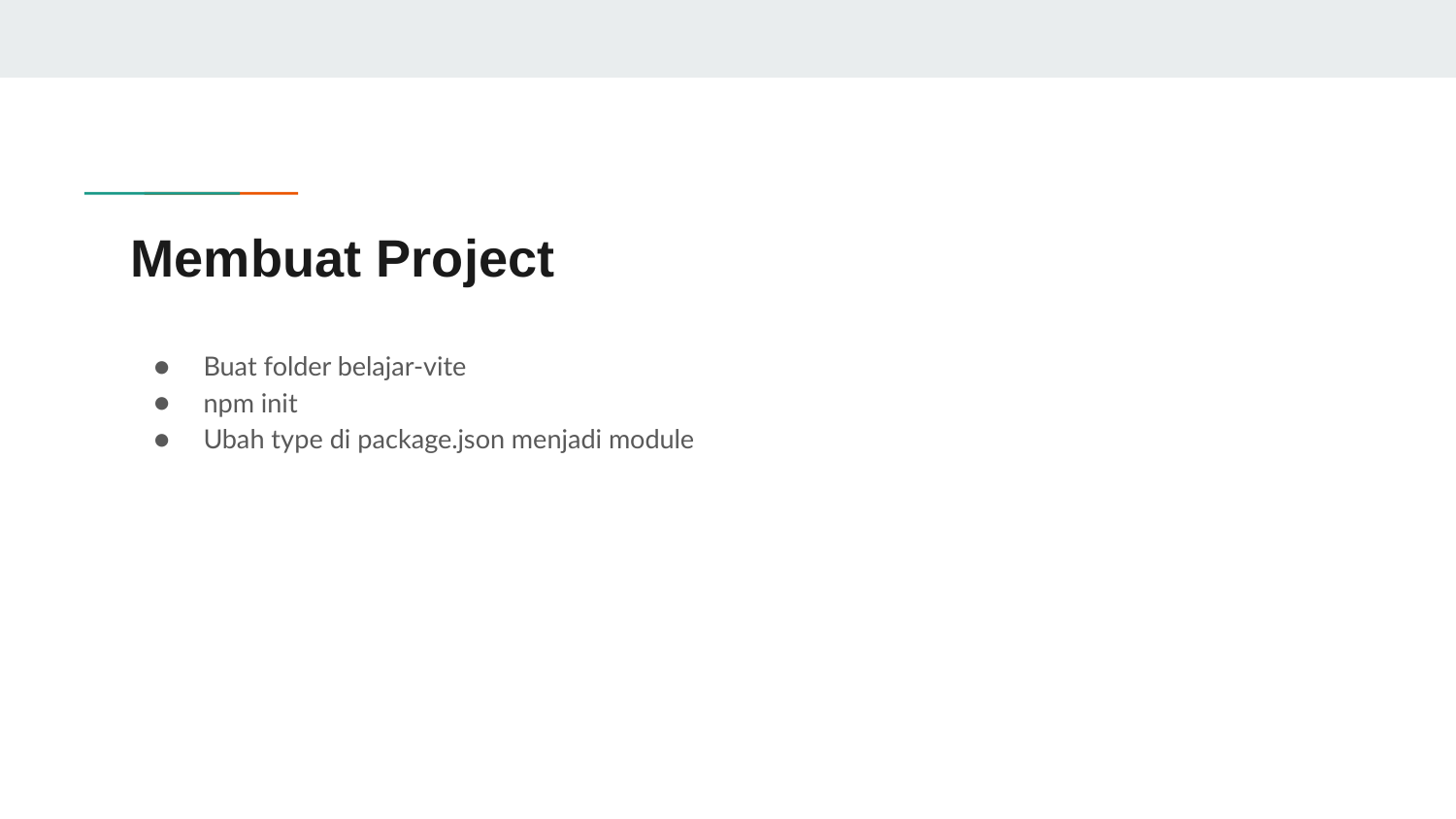

# Membuat Project
Buat folder belajar-vite
npm init
Ubah type di package.json menjadi module